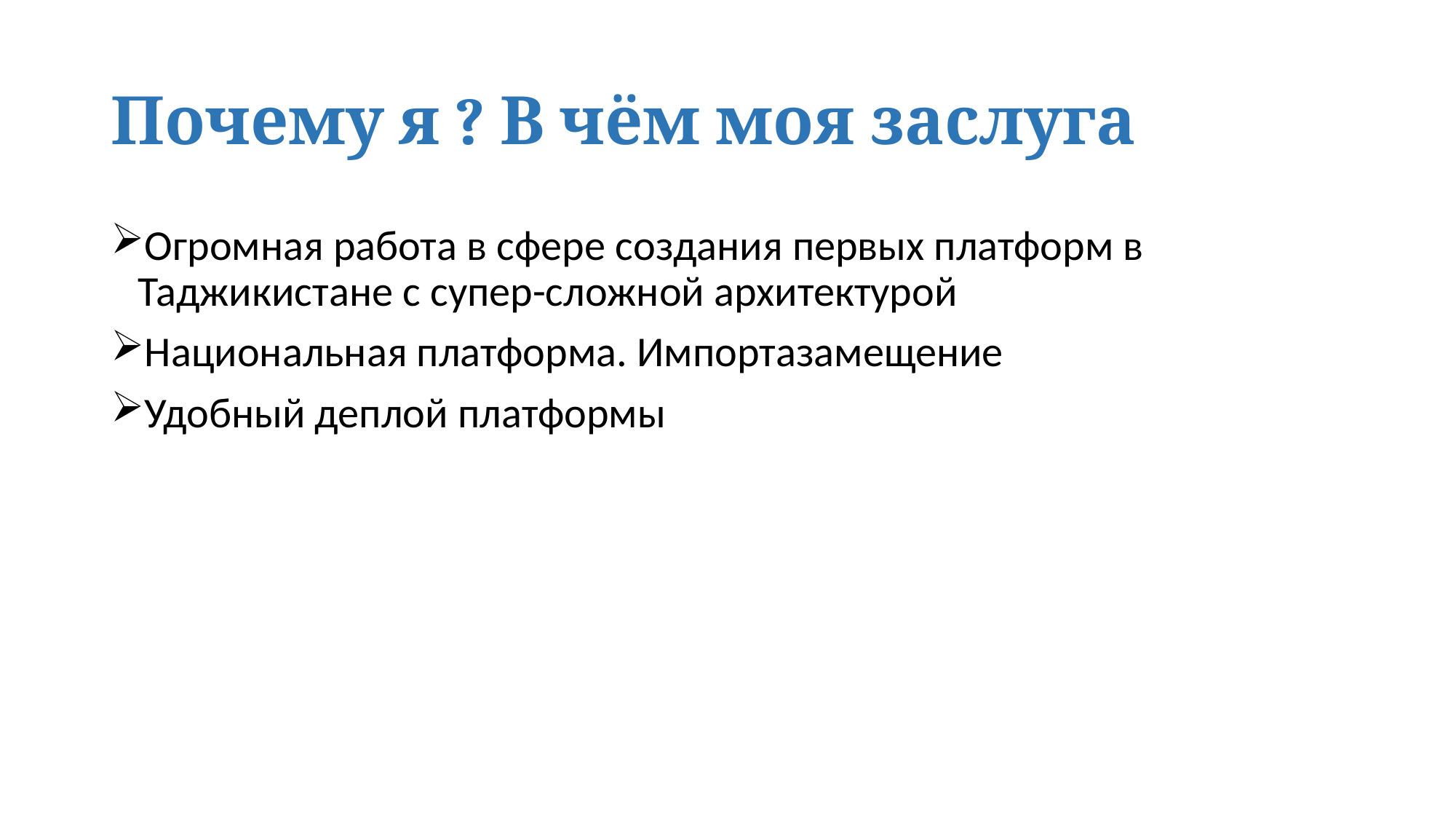

# Почему я ? В чём моя заслуга
Огромная работа в сфере создания первых платформ в Таджикистане с супер-сложной архитектурой
Национальная платформа. Импортазамещение
Удобный деплой платформы